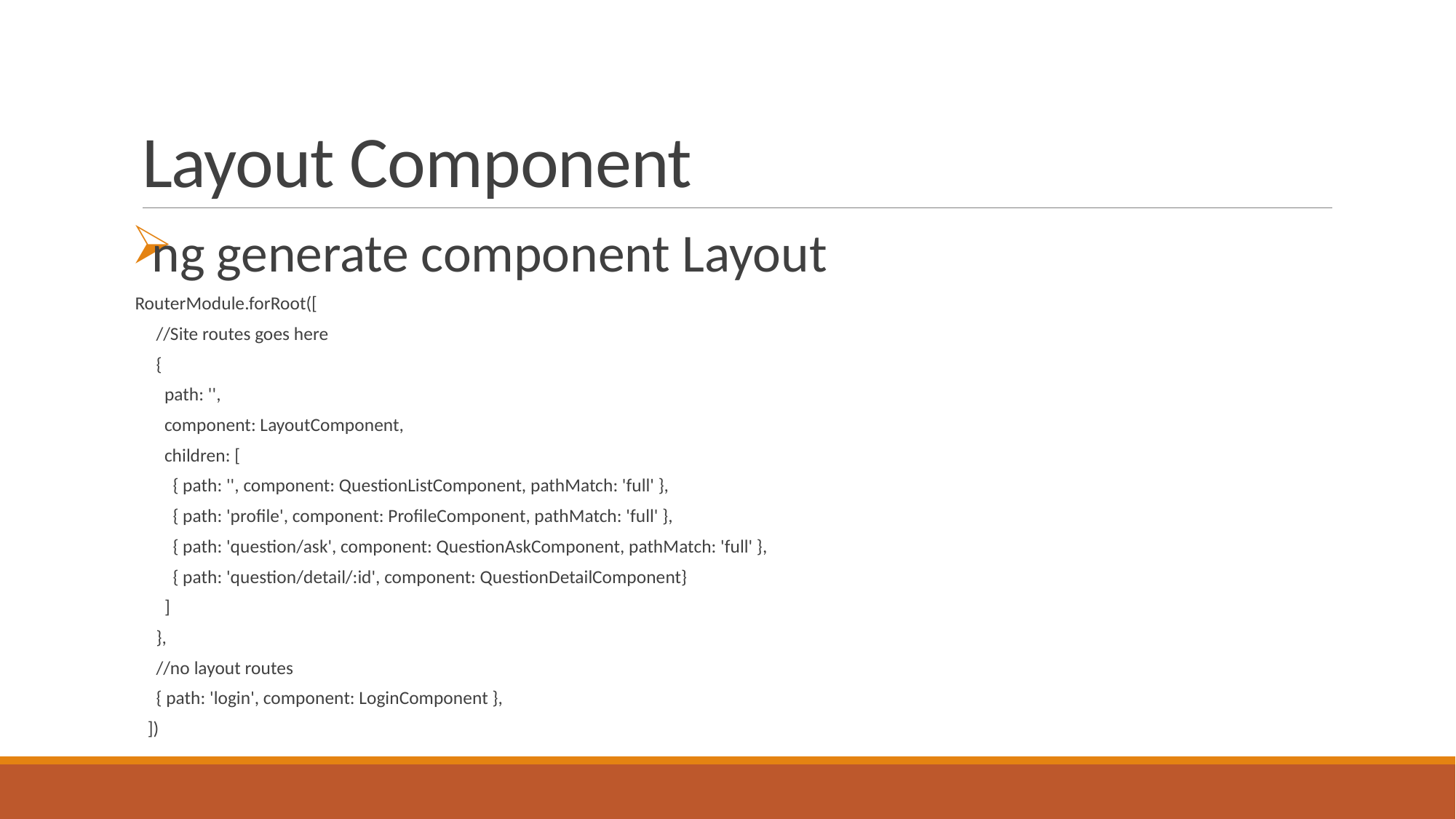

# Layout Component
ng generate component Layout
 RouterModule.forRoot([
      //Site routes goes here
      {
        path: '',
        component: LayoutComponent,
        children: [
          { path: '', component: QuestionListComponent, pathMatch: 'full' },
          { path: 'profile', component: ProfileComponent, pathMatch: 'full' },
          { path: 'question/ask', component: QuestionAskComponent, pathMatch: 'full' },
          { path: 'question/detail/:id', component: QuestionDetailComponent}
        ]
      },
      //no layout routes
      { path: 'login', component: LoginComponent },
    ])